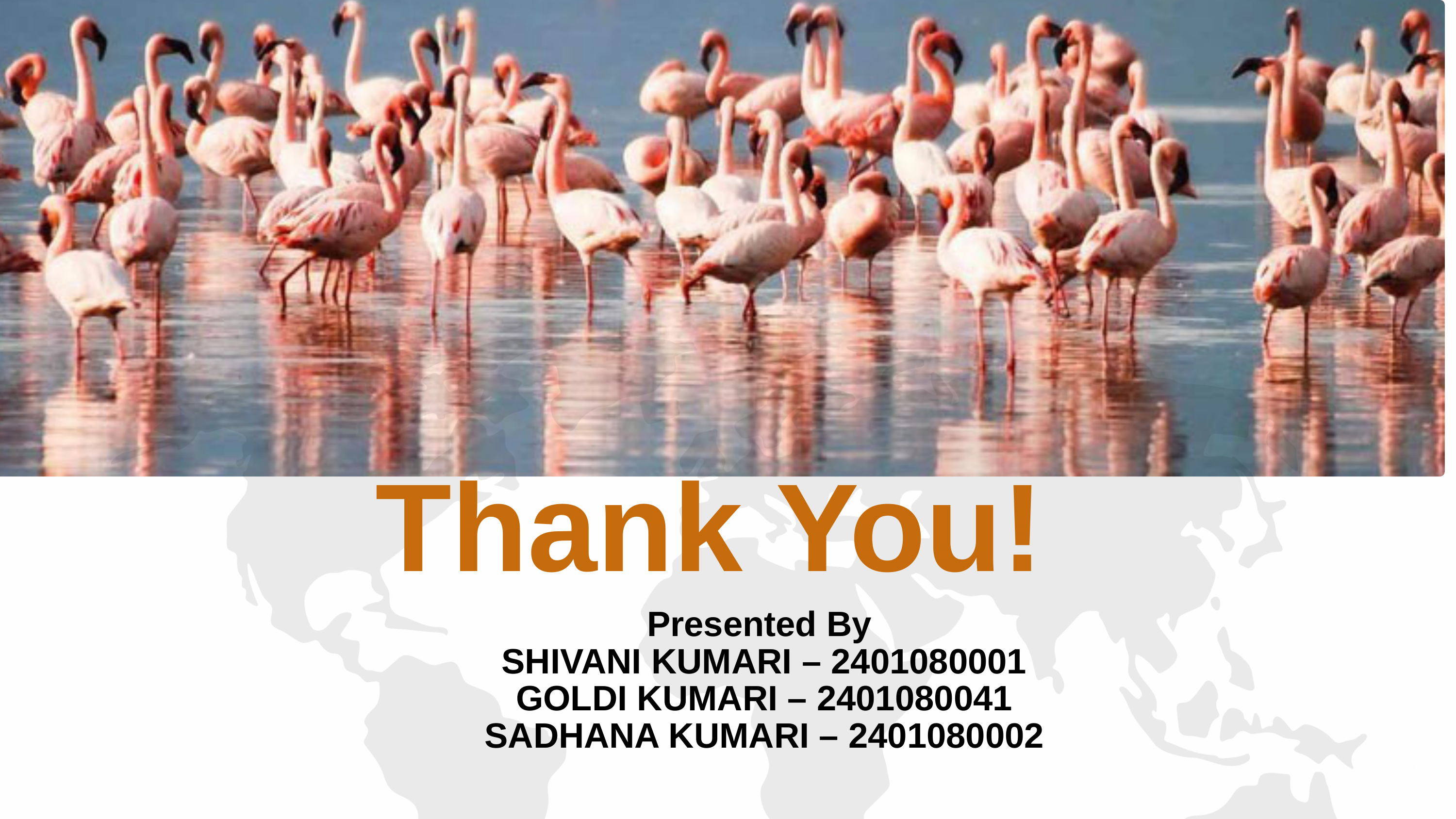

Thank You!
Presented By
SHIVANI KUMARI – 2401080001
GOLDI KUMARI – 2401080041
SADHANA KUMARI – 2401080002

15
01